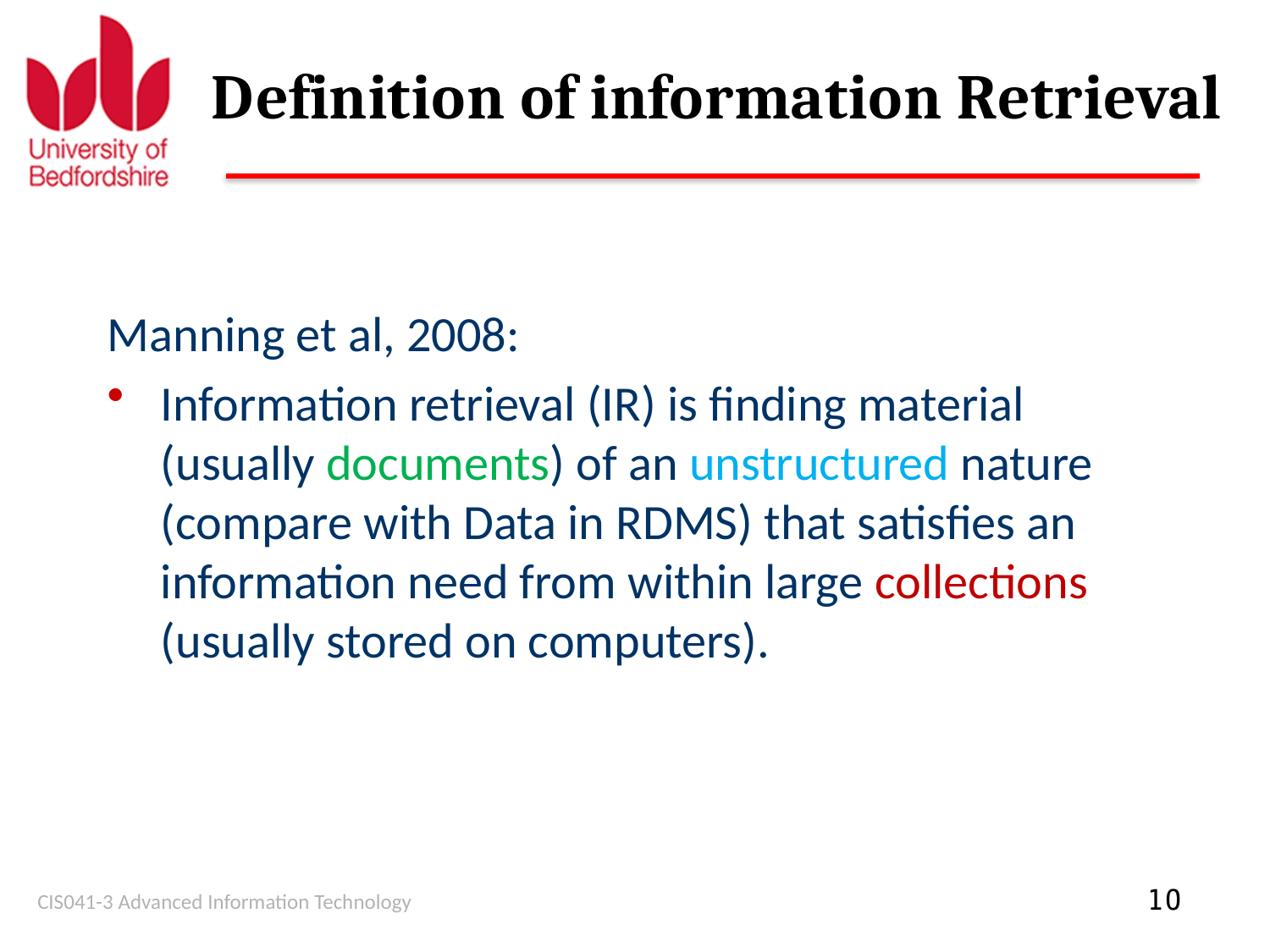

# Definition of information Retrieval
Manning et al, 2008:
Information retrieval (IR) is finding material (usually documents) of an unstructured nature (compare with Data in RDMS) that satisfies an information need from within large collections (usually stored on computers).
CIS041-3 Advanced Information Technology